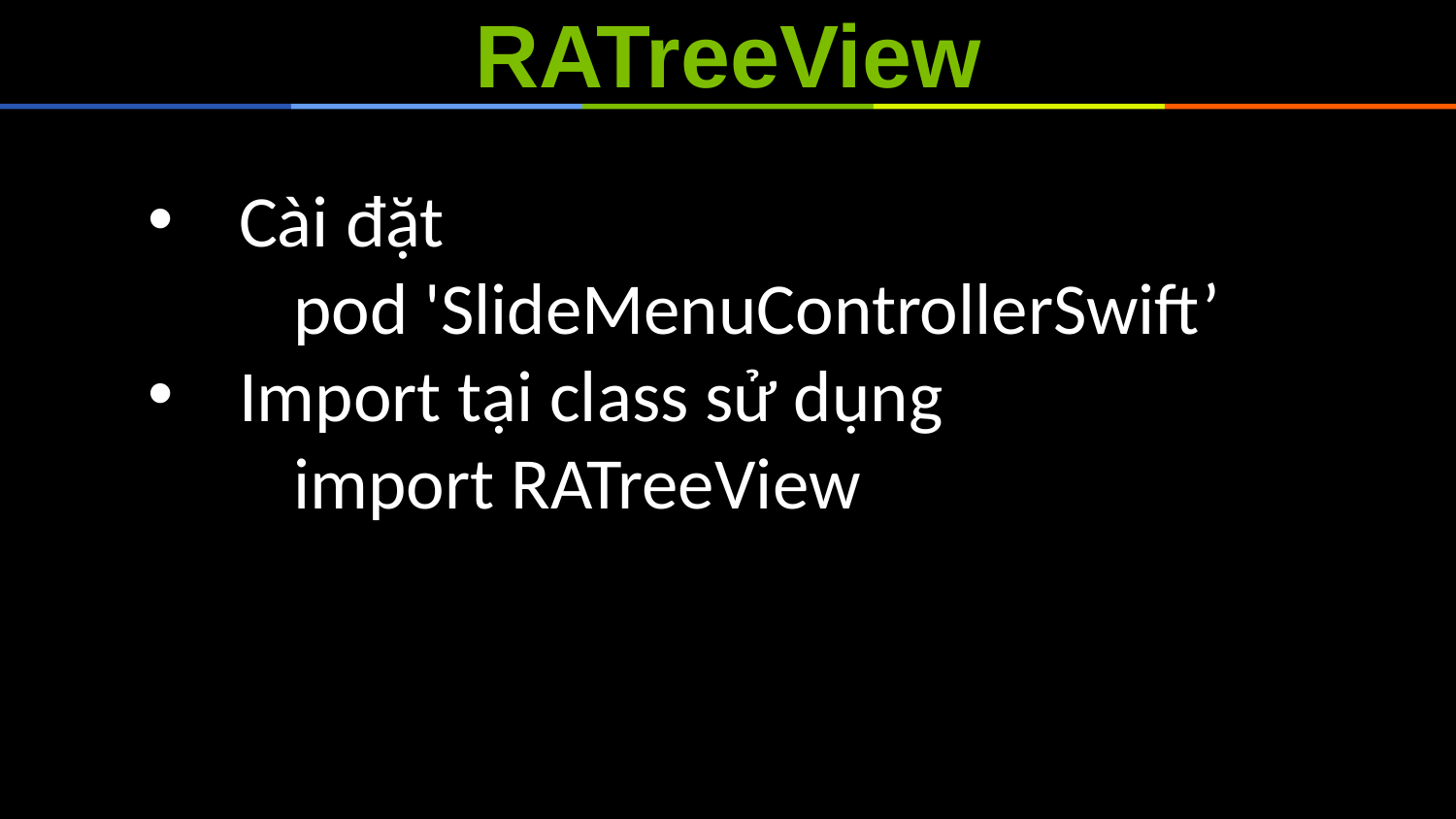

# RATreeView
Cài đặt
	pod 'SlideMenuControllerSwift’
Import tại class sử dụng
	import RATreeView